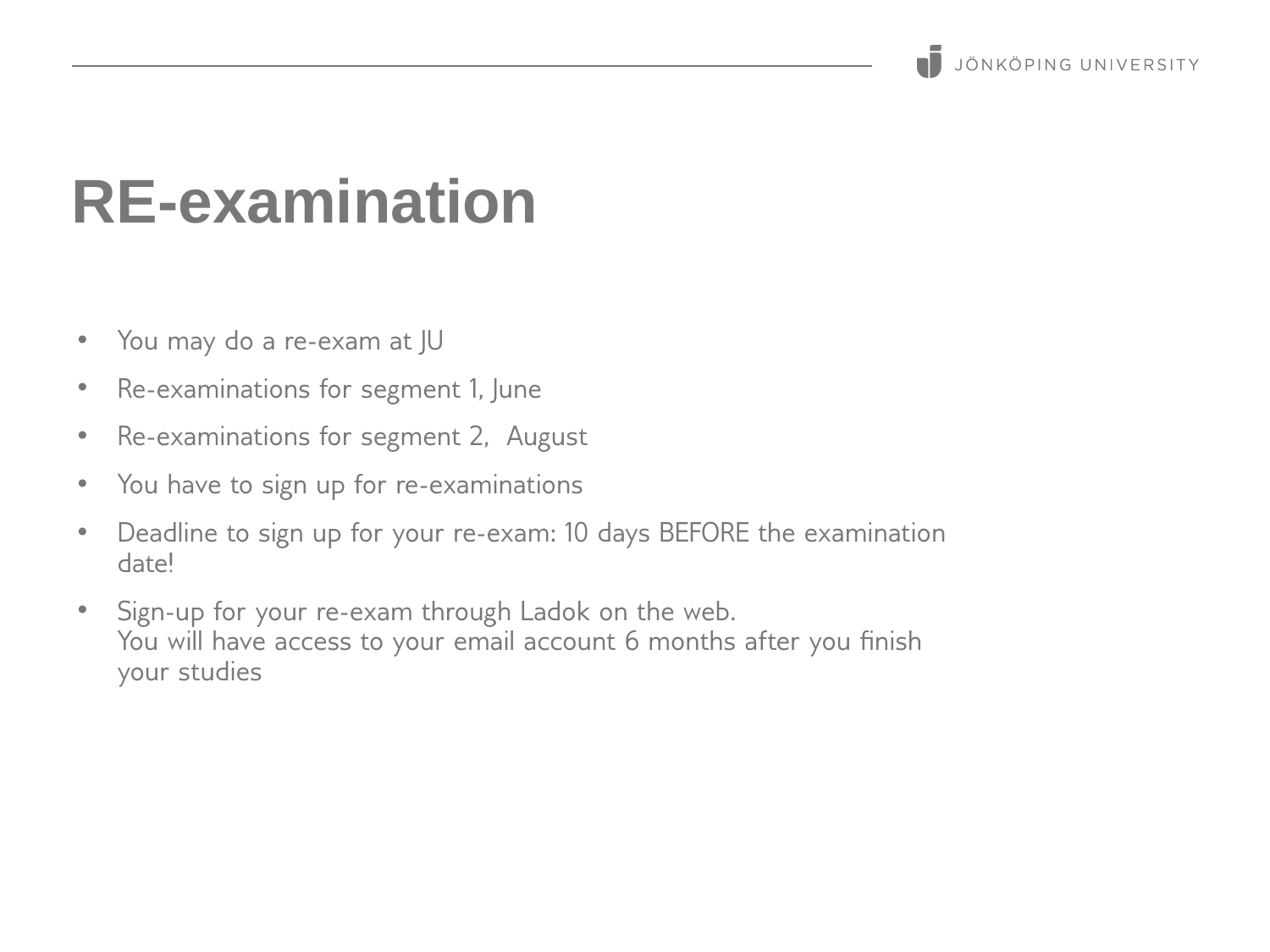

# RE-examination
You may do a re-exam at JU
Re-examinations for segment 1, June
Re-examinations for segment 2,  August
You have to sign up for re-examinations
Deadline to sign up for your re-exam: 10 days BEFORE the examination date!
Sign-up for your re-exam through Ladok on the web.
You will have access to your email account 6 months after you finish your studies